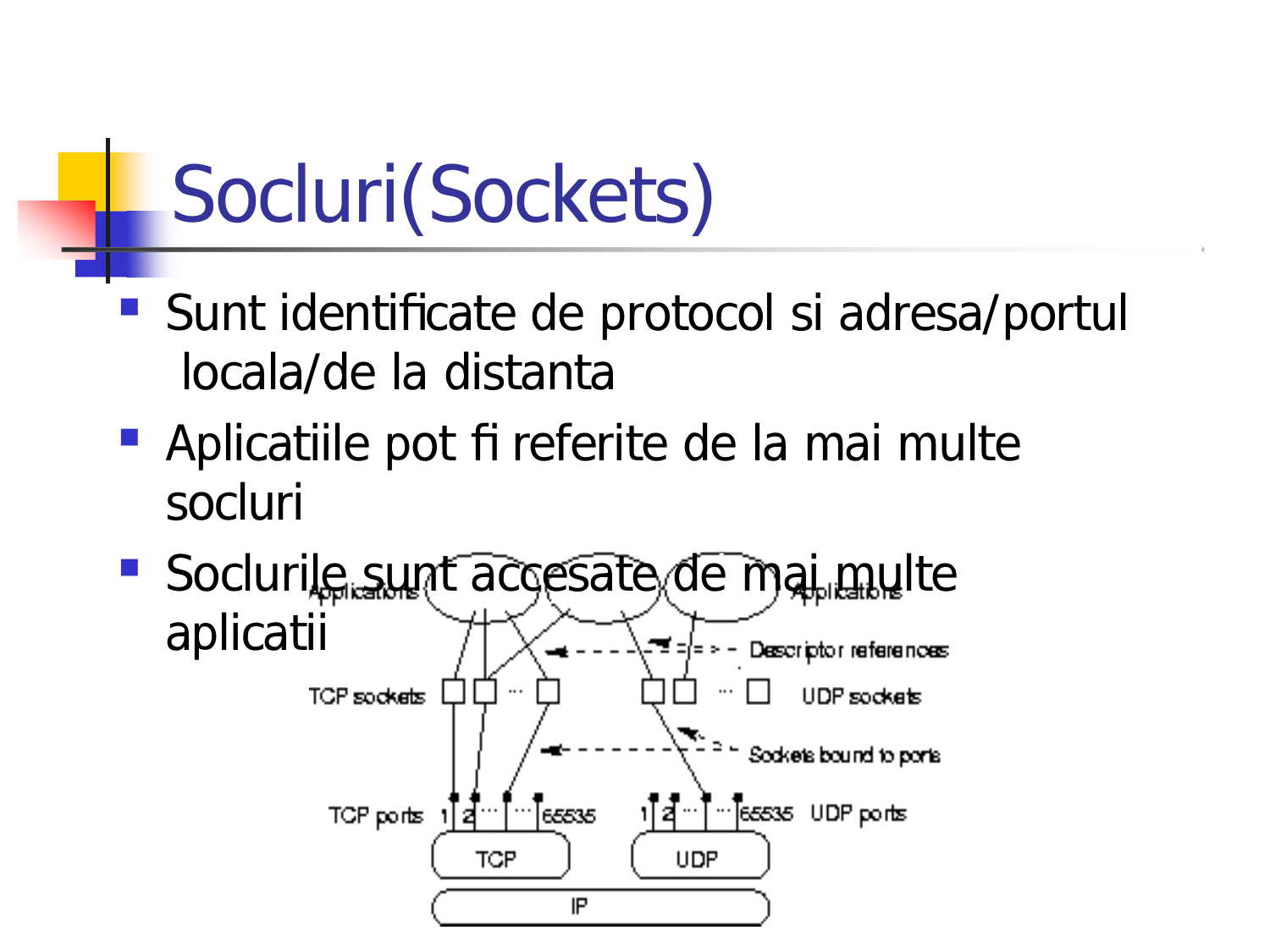

# Socluri(Sockets)

Sunt identificate de protocol si adresa/portul  locala/de la distanta
Aplicatiile pot fi referite de la mai multe socluri
Soclurile sunt accesate de mai multe aplicatii